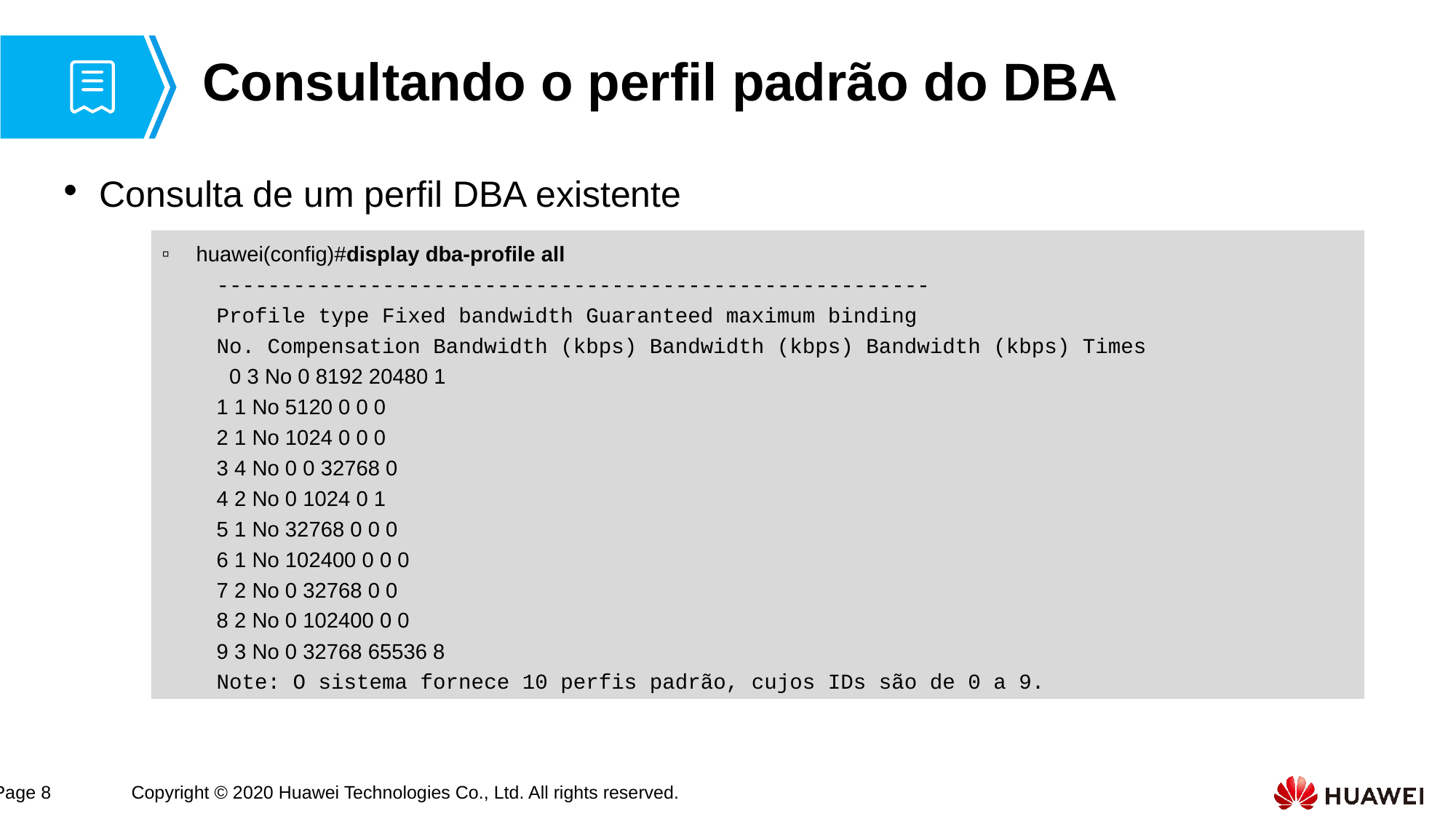

# Consultando o perfil padrão do DBA
Consulta de um perfil DBA existente

huawei(config)#display dba-profile all
--------------------------------------------------------
Profile type Fixed bandwidth Guaranteed maximum binding
No. Compensation Bandwidth (kbps) Bandwidth (kbps) Bandwidth (kbps) Times
 0 3 No 0 8192 20480 1
1 1 No 5120 0 0 0
2 1 No 1024 0 0 0
3 4 No 0 0 32768 0
4 2 No 0 1024 0 1
5 1 No 32768 0 0 0
6 1 No 102400 0 0 0
7 2 No 0 32768 0 0
8 2 No 0 102400 0 0
9 3 No 0 32768 65536 8
Note: O sistema fornece 10 perfis padrão, cujos IDs são de 0 a 9.